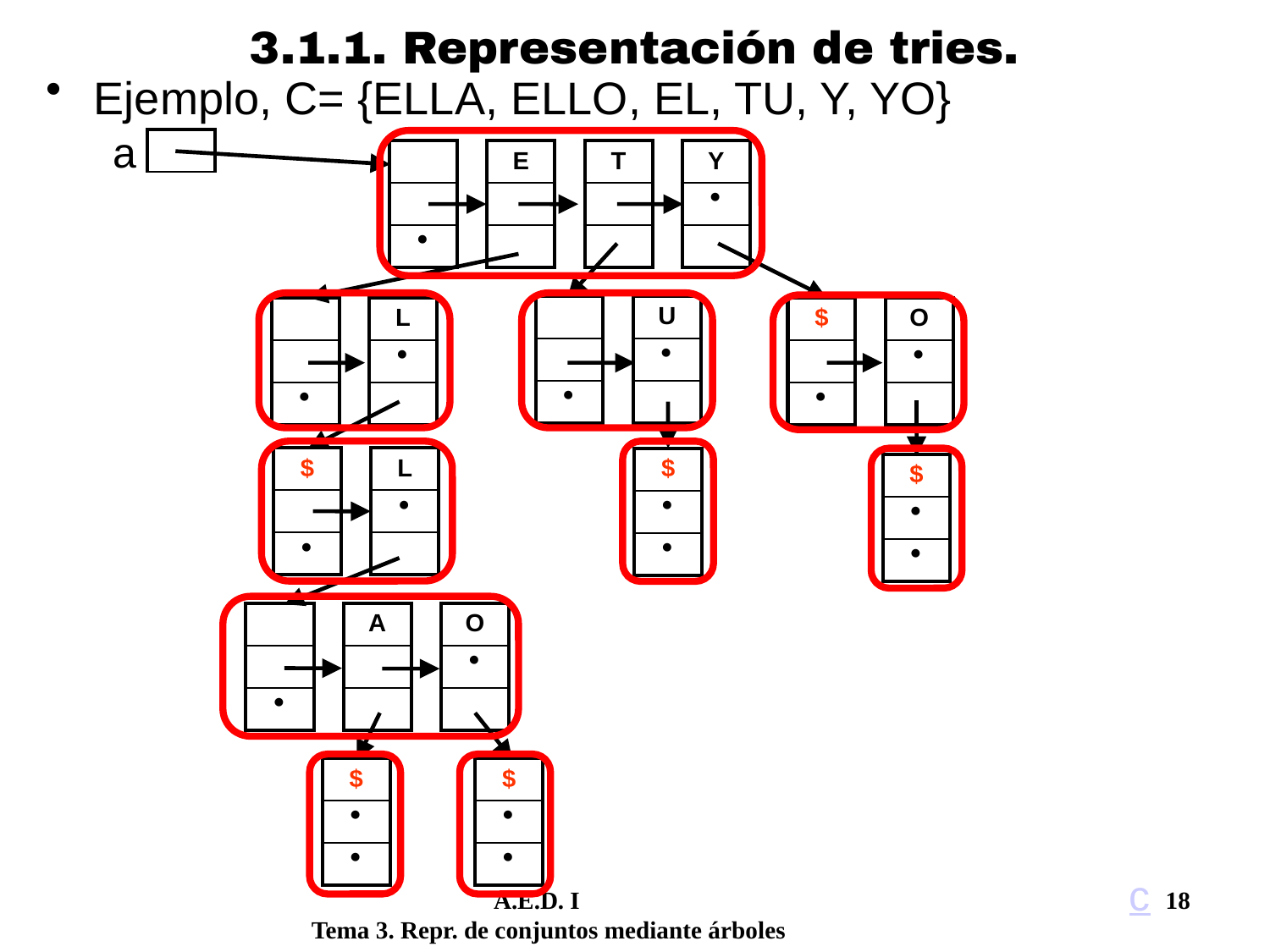

# 3.1.1. Representación de tries.
Ejemplo, C= {ELLA, ELLO, EL, TU, Y, YO}
a
|  |
| --- |

|  |
| --- |
|  |
| • |
| E |
| --- |
|  |
|  |
| T |
| --- |
|  |
|  |
| Y |
| --- |
| • |
|  |

|  |
| --- |
|  |
| • |
| U |
| --- |
| • |
|  |
|  |
| --- |
|  |
| • |
| L |
| --- |
| • |
|  |
| $ |
| --- |
|  |
| • |
| O |
| --- |
| • |
|  |

| $ |
| --- |
|  |
| • |
| L |
| --- |
| • |
|  |
| $ |
| --- |
| • |
| • |

| $ |
| --- |
| • |
| • |

|  |
| --- |
|  |
| • |
| A |
| --- |
|  |
|  |
| O |
| --- |
| • |
|  |

| $ |
| --- |
| • |
| • |
| $ |
| --- |
| • |
| • |
c
	         A.E.D. I			      	               18
Tema 3. Repr. de conjuntos mediante árboles